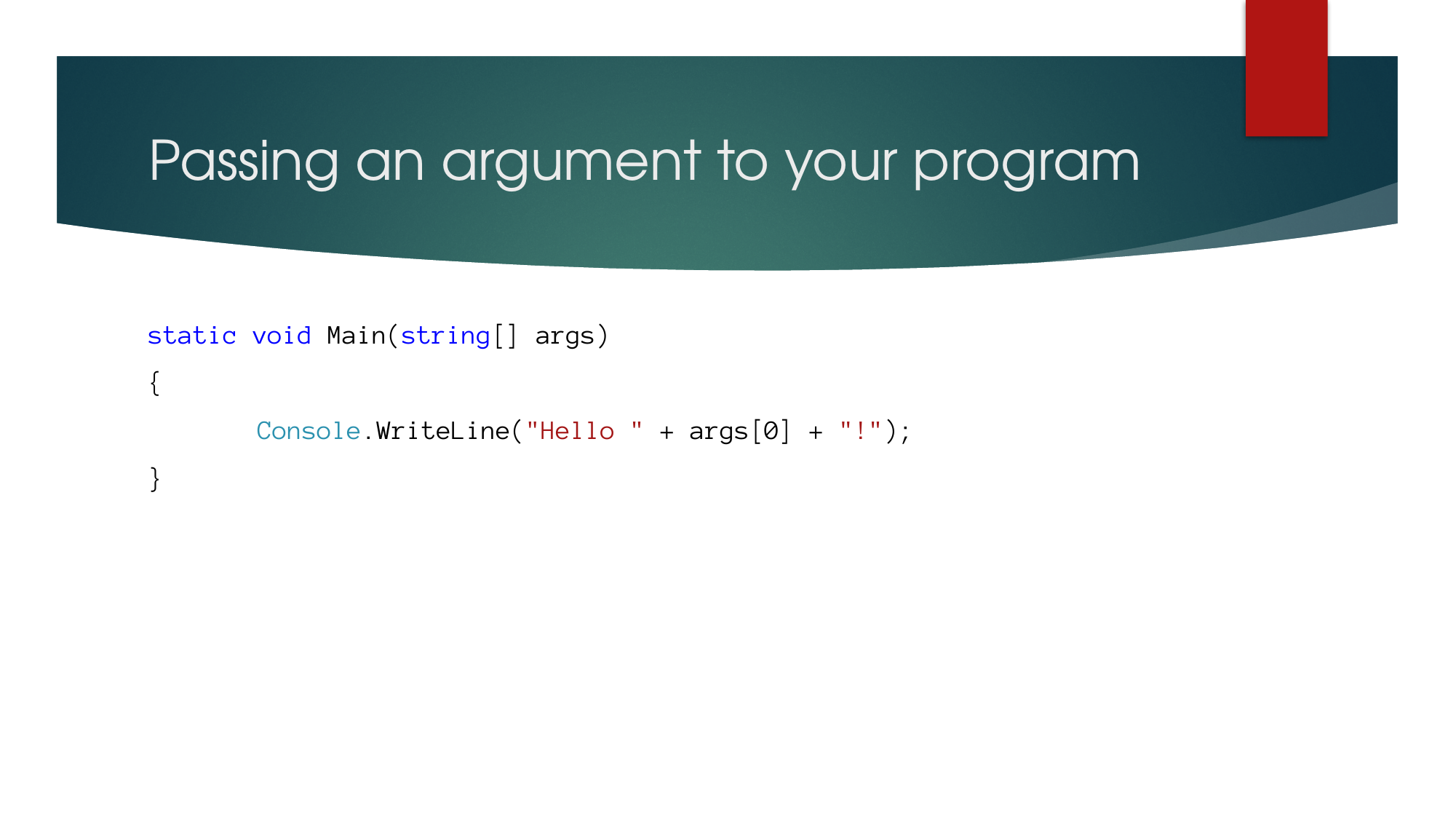

# Passing an argument to your program
static void Main(string[] args)
{
	Console.WriteLine("Hello " + args[0] + "!");
}